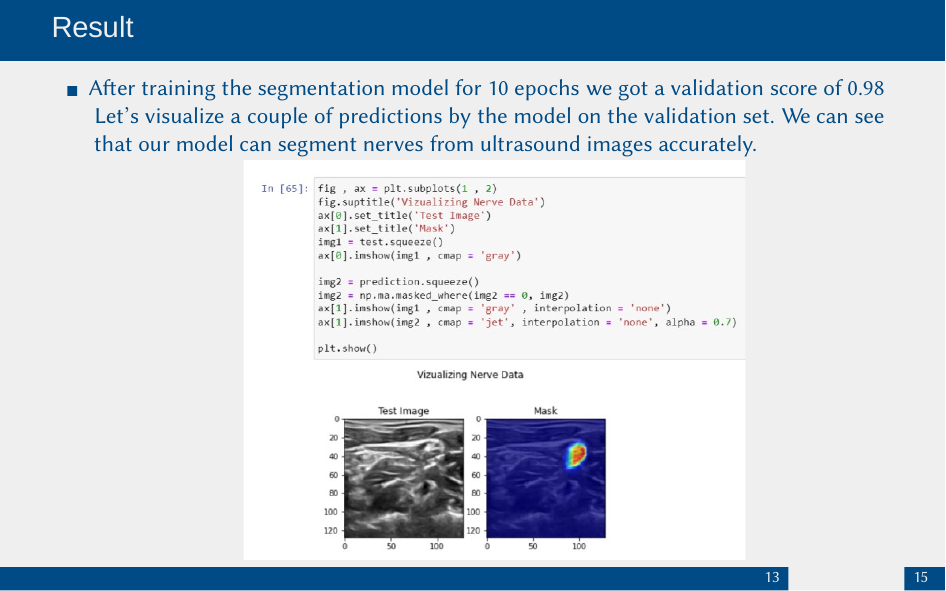

# Result
After training the segmentation model for 10 epochs we got a validation score of 0.98  Let’s visualize a couple of predictions by the model on the validation set. We can see  that our model can segment nerves from ultrasound images accurately.

13
15